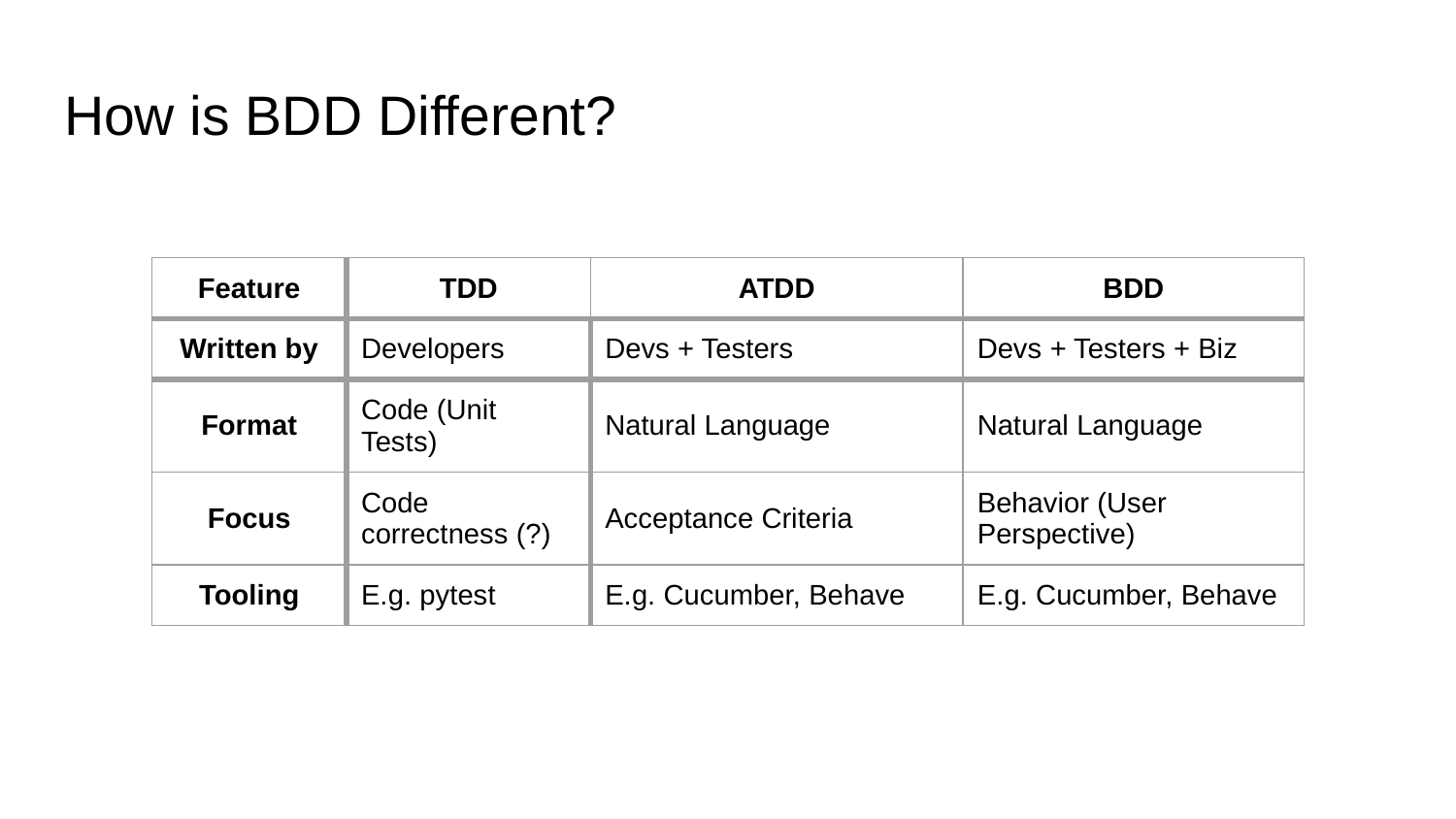

# How is BDD Different?
| Feature | TDD | ATDD | BDD |
| --- | --- | --- | --- |
| Written by | Developers | Devs + Testers | Devs + Testers + Biz |
| Format | Code (Unit Tests) | Natural Language | Natural Language |
| Focus | Code correctness (?) | Acceptance Criteria | Behavior (User Perspective) |
| Tooling | E.g. pytest | E.g. Cucumber, Behave | E.g. Cucumber, Behave |